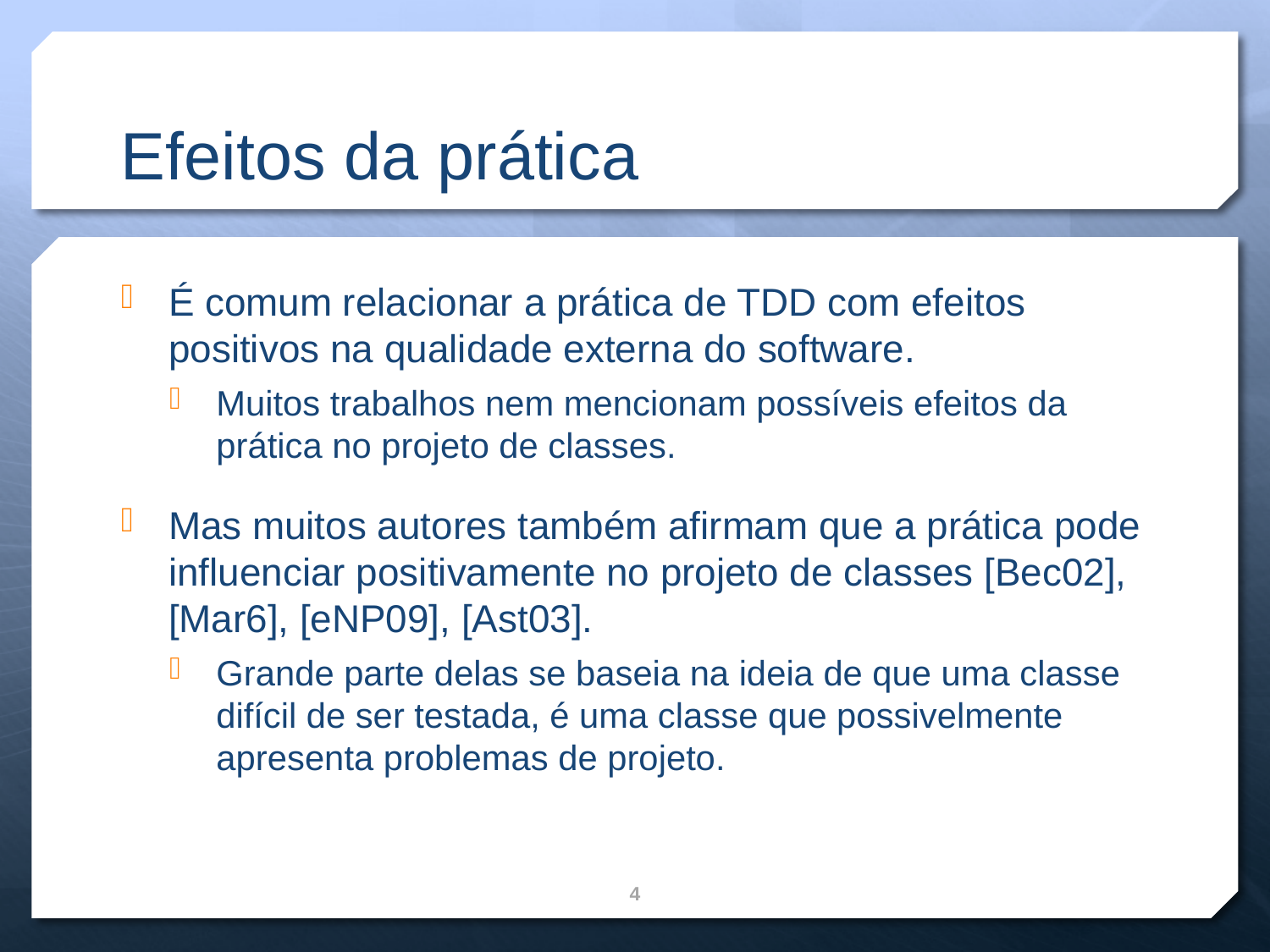

# Efeitos da prática
É comum relacionar a prática de TDD com efeitos positivos na qualidade externa do software.
Muitos trabalhos nem mencionam possíveis efeitos da prática no projeto de classes.
Mas muitos autores também afirmam que a prática pode influenciar positivamente no projeto de classes [Bec02], [Mar6], [eNP09], [Ast03].
Grande parte delas se baseia na ideia de que uma classe difícil de ser testada, é uma classe que possivelmente apresenta problemas de projeto.
4